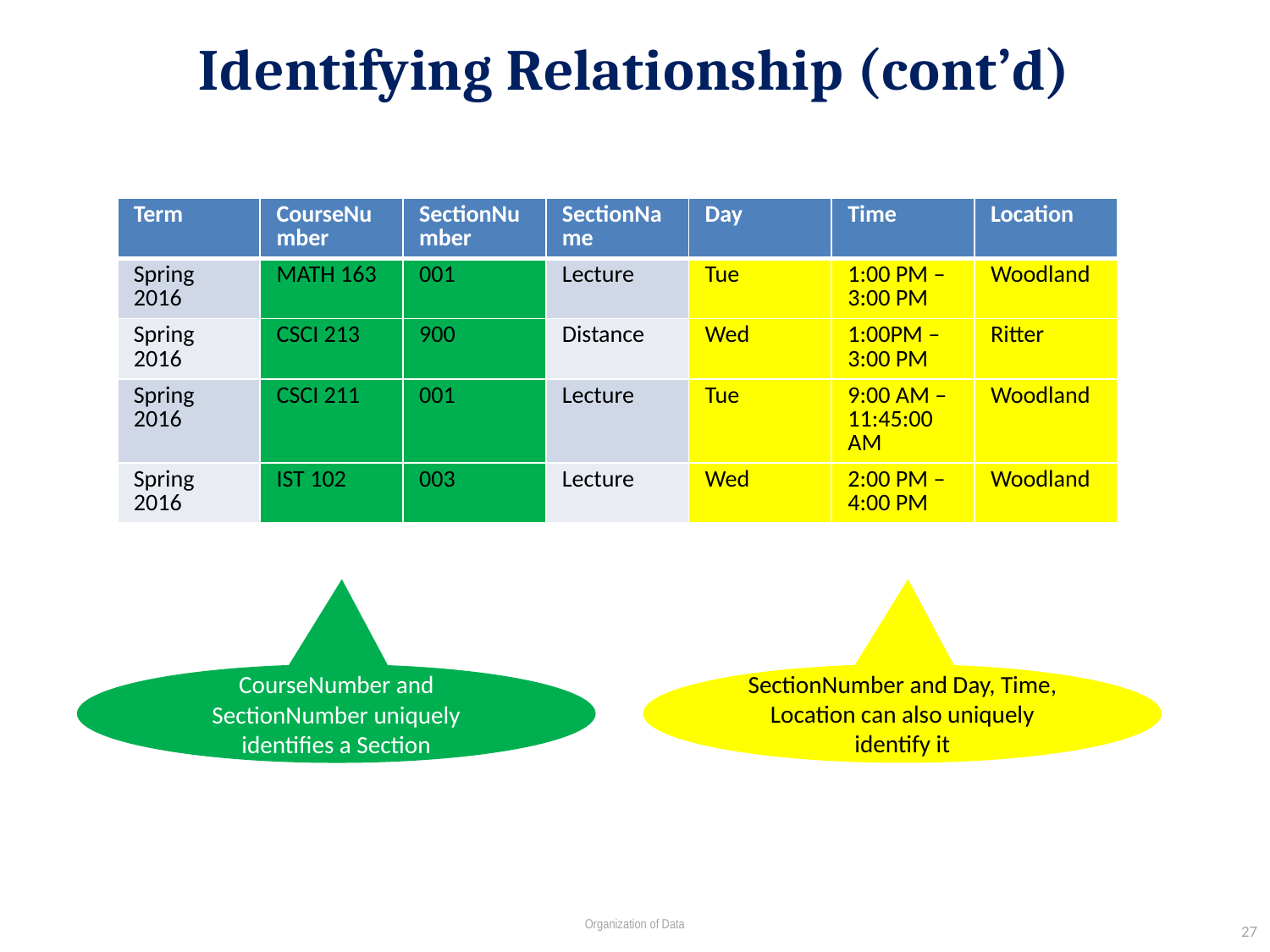

# Identifying Relationship (cont’d)
| Term | CourseNumber | SectionNumber | SectionName | Day | Time | Location |
| --- | --- | --- | --- | --- | --- | --- |
| Spring 2016 | MATH 163 | 001 | Lecture | Tue | 1:00 PM – 3:00 PM | Woodland |
| Spring 2016 | CSCI 213 | 900 | Distance | Wed | 1:00PM – 3:00 PM | Ritter |
| Spring 2016 | CSCI 211 | 001 | Lecture | Tue | 9:00 AM – 11:45:00 AM | Woodland |
| Spring 2016 | IST 102 | 003 | Lecture | Wed | 2:00 PM – 4:00 PM | Woodland |
SectionNumber and Day, Time, Location can also uniquely identify it
CourseNumber and SectionNumber uniquely identifies a Section
27
Organization of Data